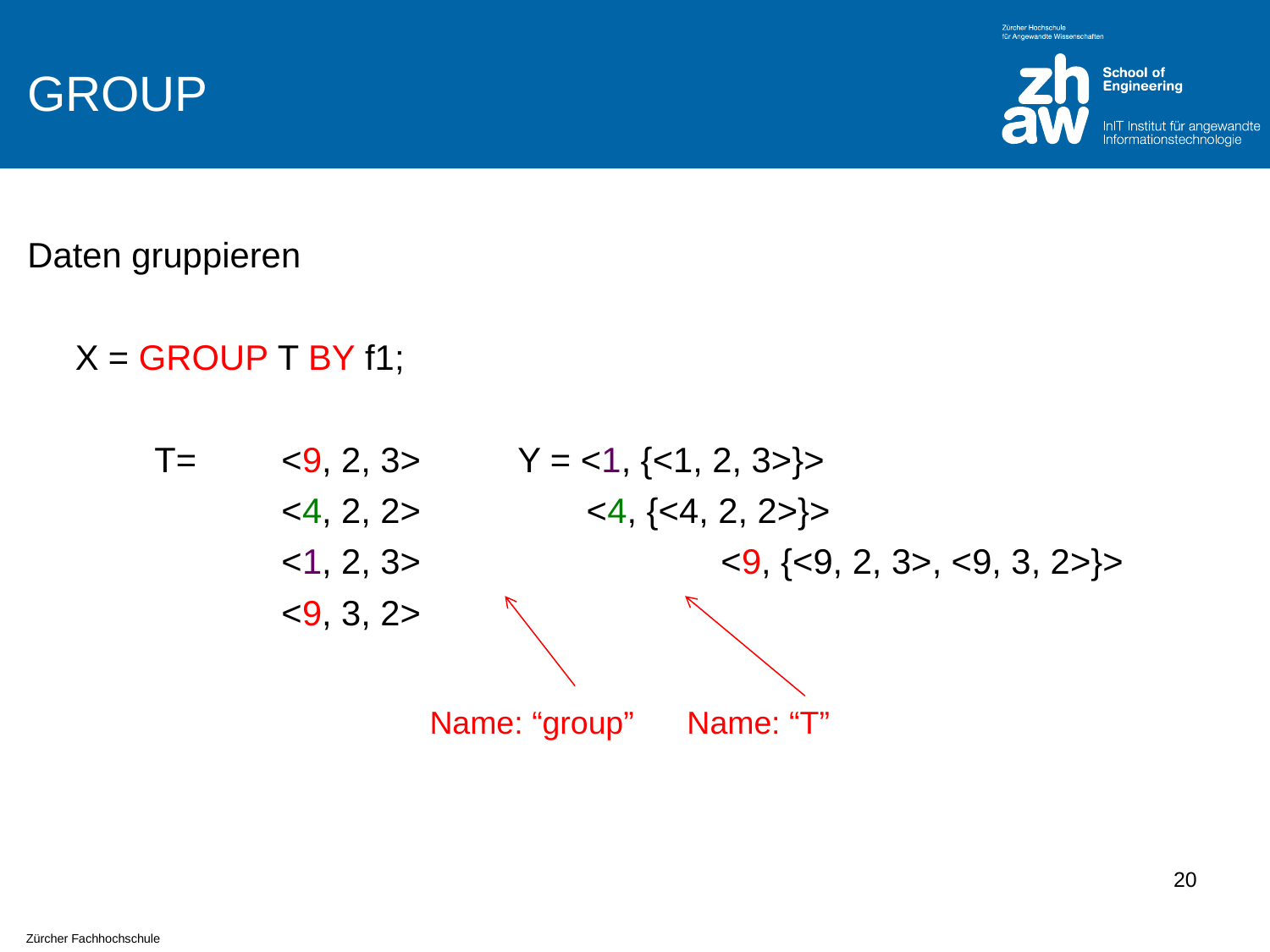

# GROUP
Daten gruppieren

	X = GROUP T BY f1;

	T= 	<9, 2, 3>          Y = <1, {<1, 2, 3>}>
		<4, 2, 2>                 <4, {<4, 2, 2>}>
		<1, 2, 3>		      <9, {<9, 2, 3>, <9, 3, 2>}>
		<9, 3, 2>

Name: “group”      Name: “T”
20